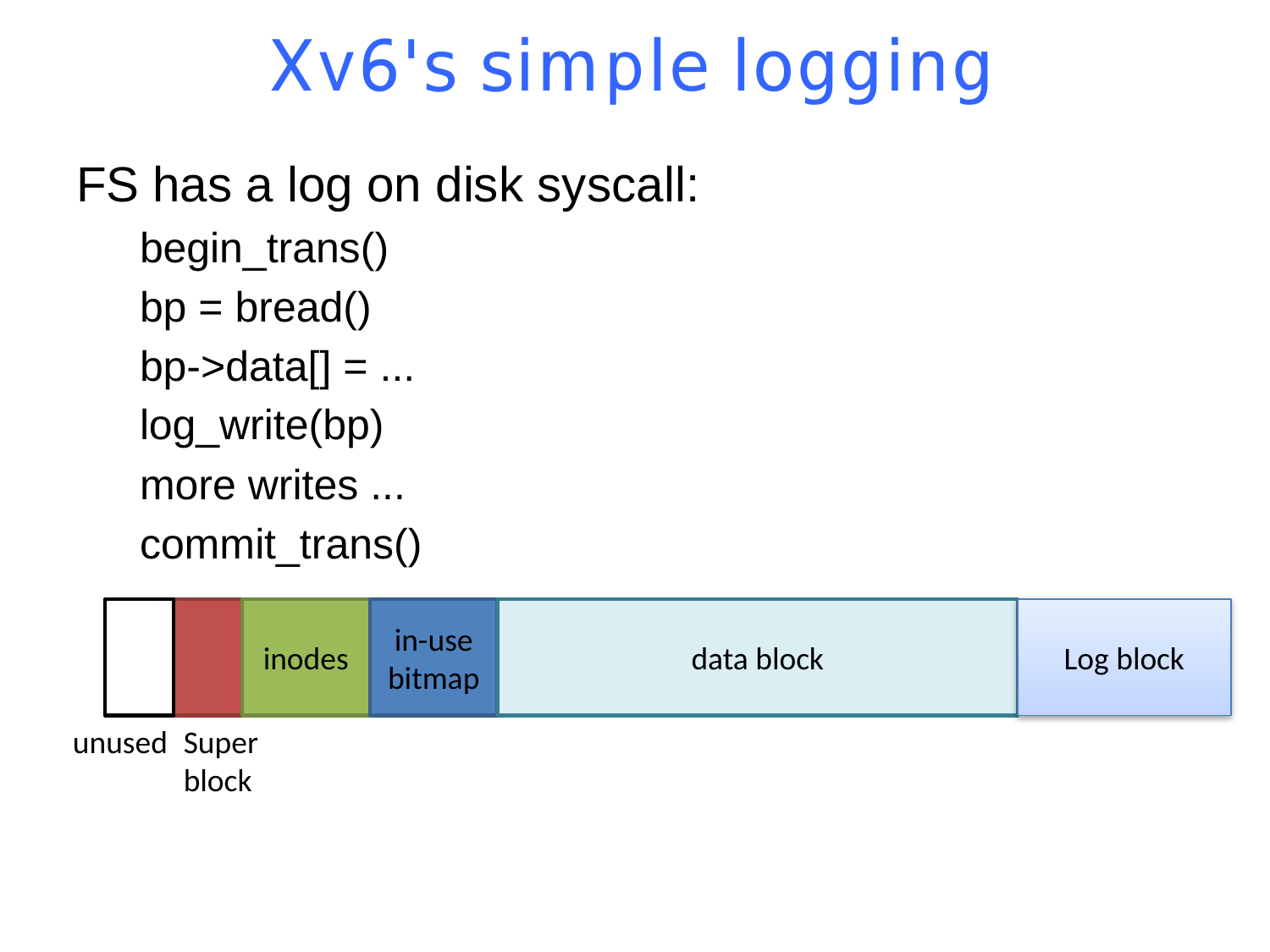

# Xv6's simple logging
FS has a log on disk syscall:
begin_trans()
bp = bread()
bp->data[] = ...
log_write(bp)
more writes ...
commit_trans()

inodes
in-use bitmap
data block
Log block
Super
block
unused